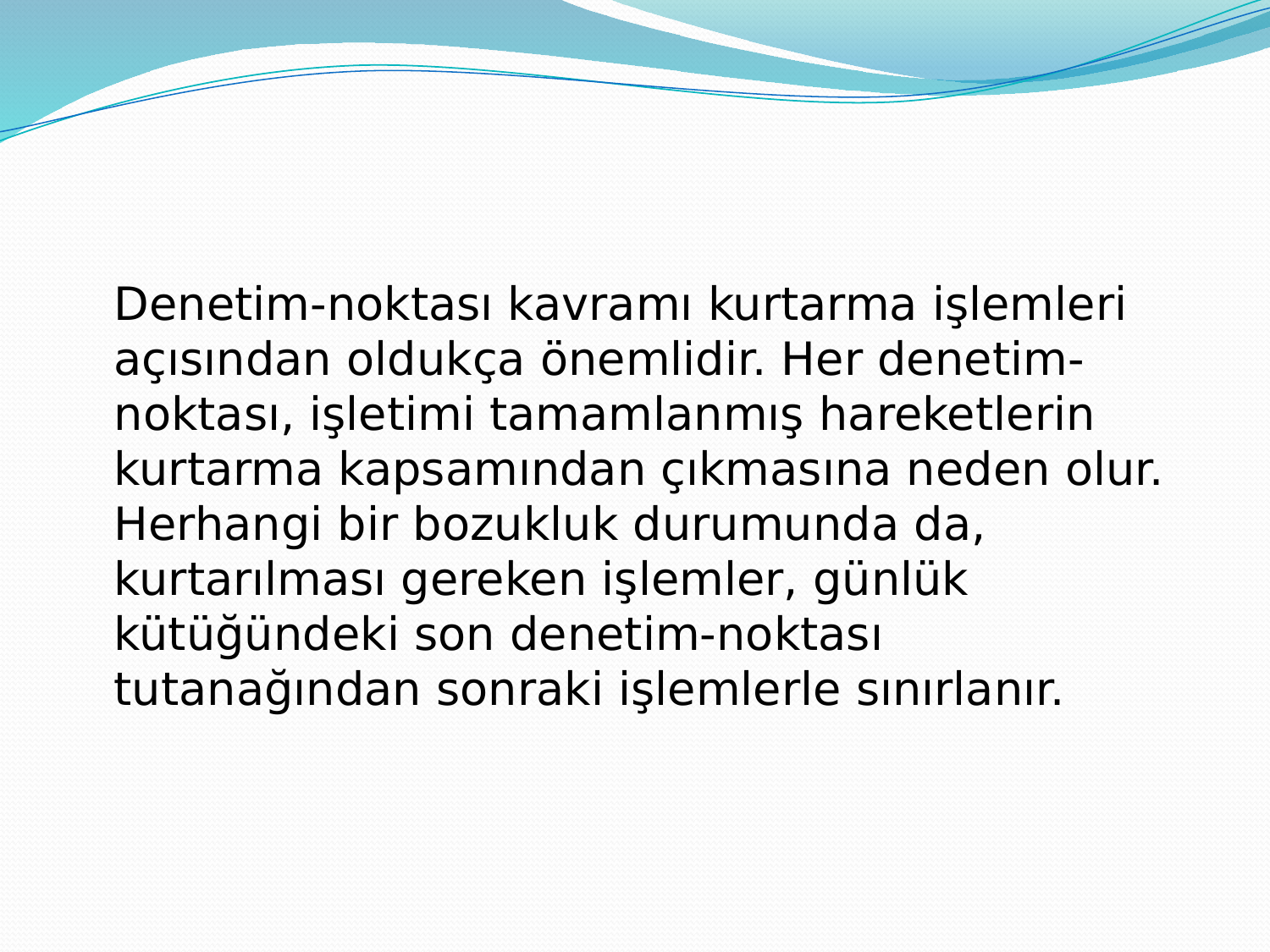

#
	Denetim-noktası kavramı kurtarma işlemleri açısından oldukça önemlidir. Her denetim-noktası, işletimi tamamlanmış hareketlerin kurtarma kapsamından çıkmasına neden olur. Herhangi bir bozukluk durumunda da, kurtarılması gereken işlemler, günlük kütüğündeki son denetim-noktası tutanağından sonraki işlemlerle sınırlanır.